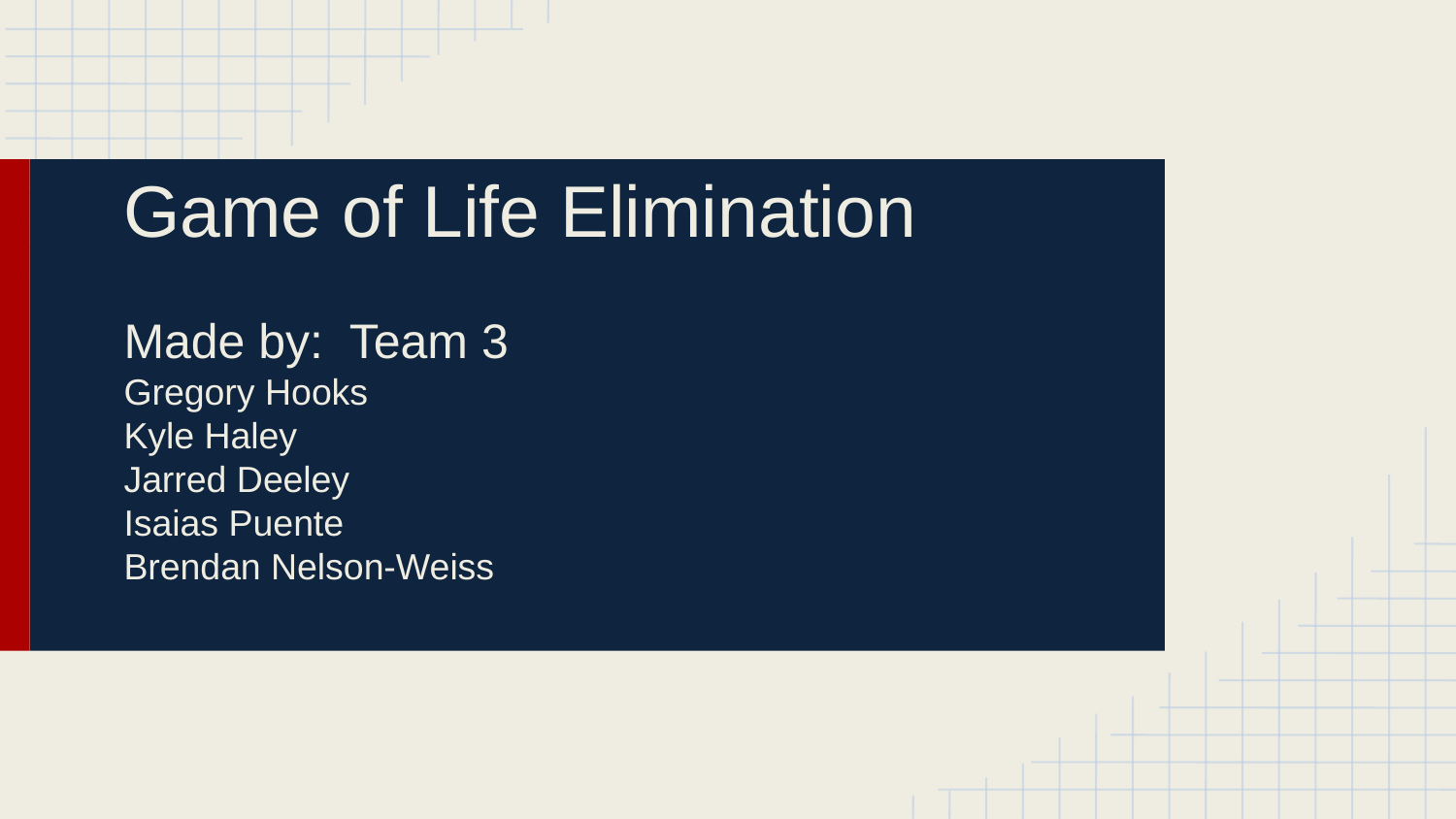

# Game of Life Elimination

Made by:  Team 3
Gregory Hooks
Kyle Haley
Jarred Deeley
Isaias Puente
Brendan Nelson-Weiss